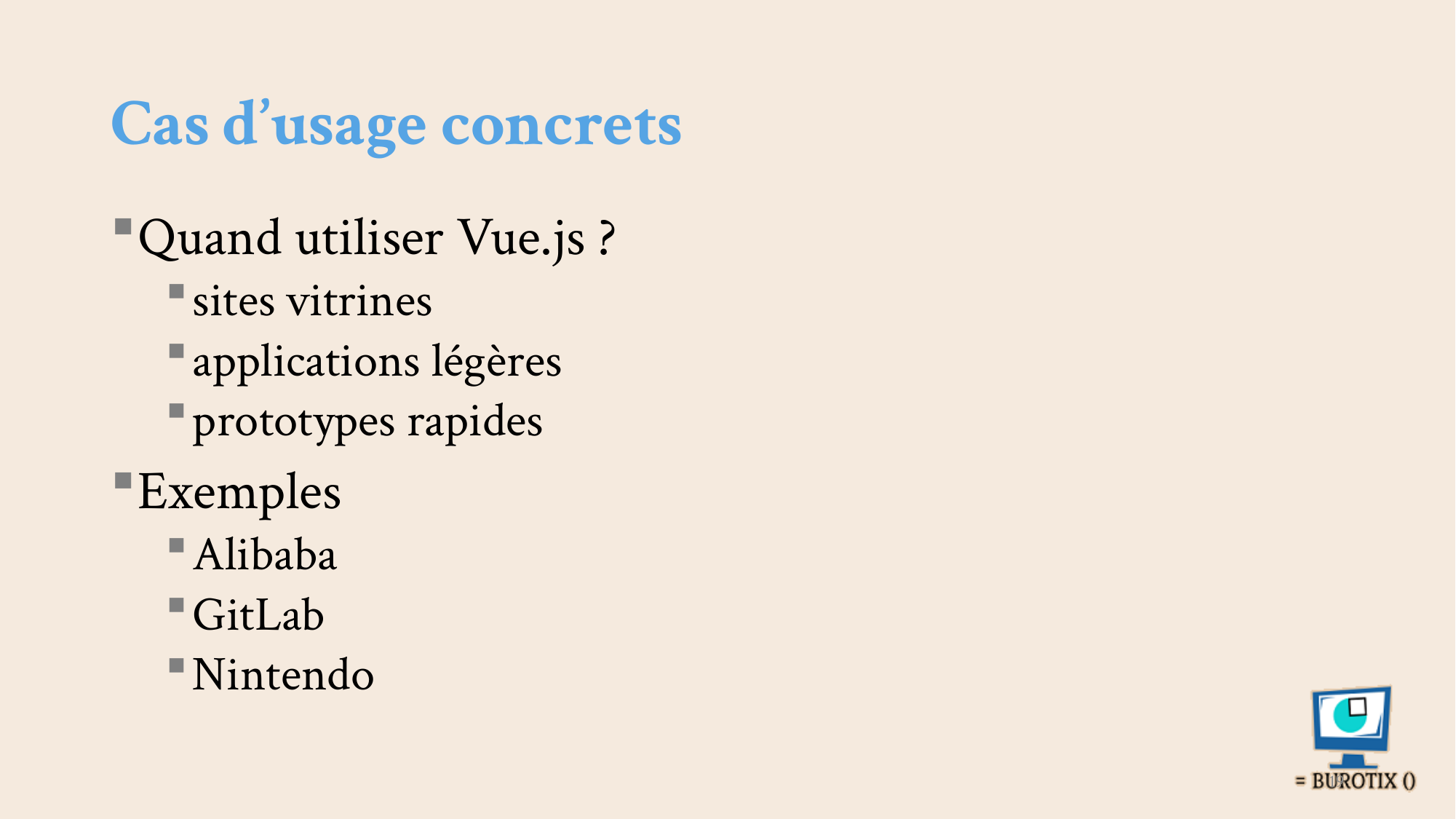

# Cas d’usage concrets
Quand utiliser Vue.js ?
sites vitrines
applications légères
prototypes rapides
Exemples
Alibaba
GitLab
Nintendo
19